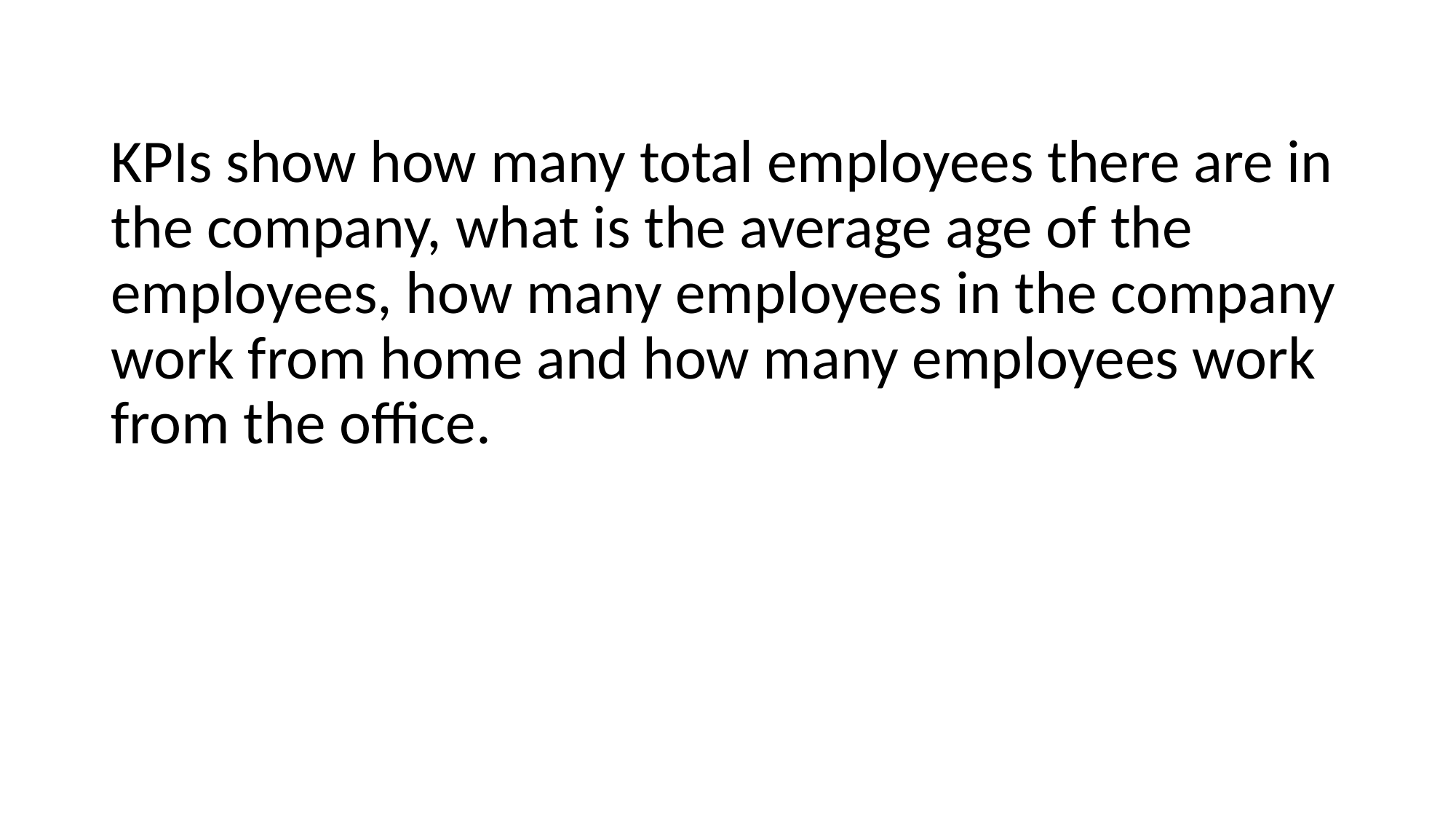

KPIs show how many total employees there are in the company, what is the average age of the employees, how many employees in the company work from home and how many employees work from the office.